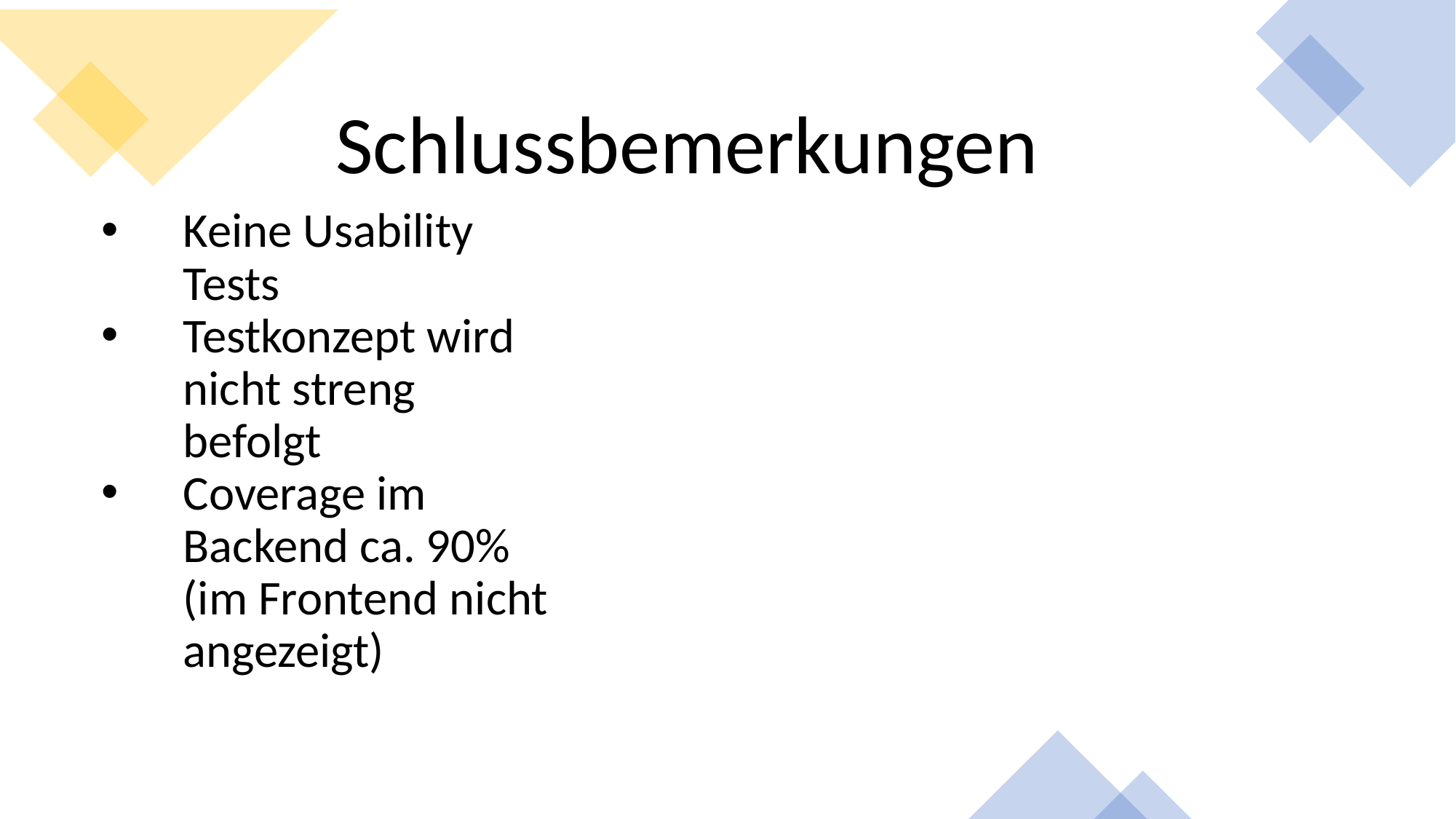

Schlussbemerkungen
Keine Usability Tests
Testkonzept wird nicht streng befolgt
Coverage im Backend ca. 90% (im Frontend nicht angezeigt)